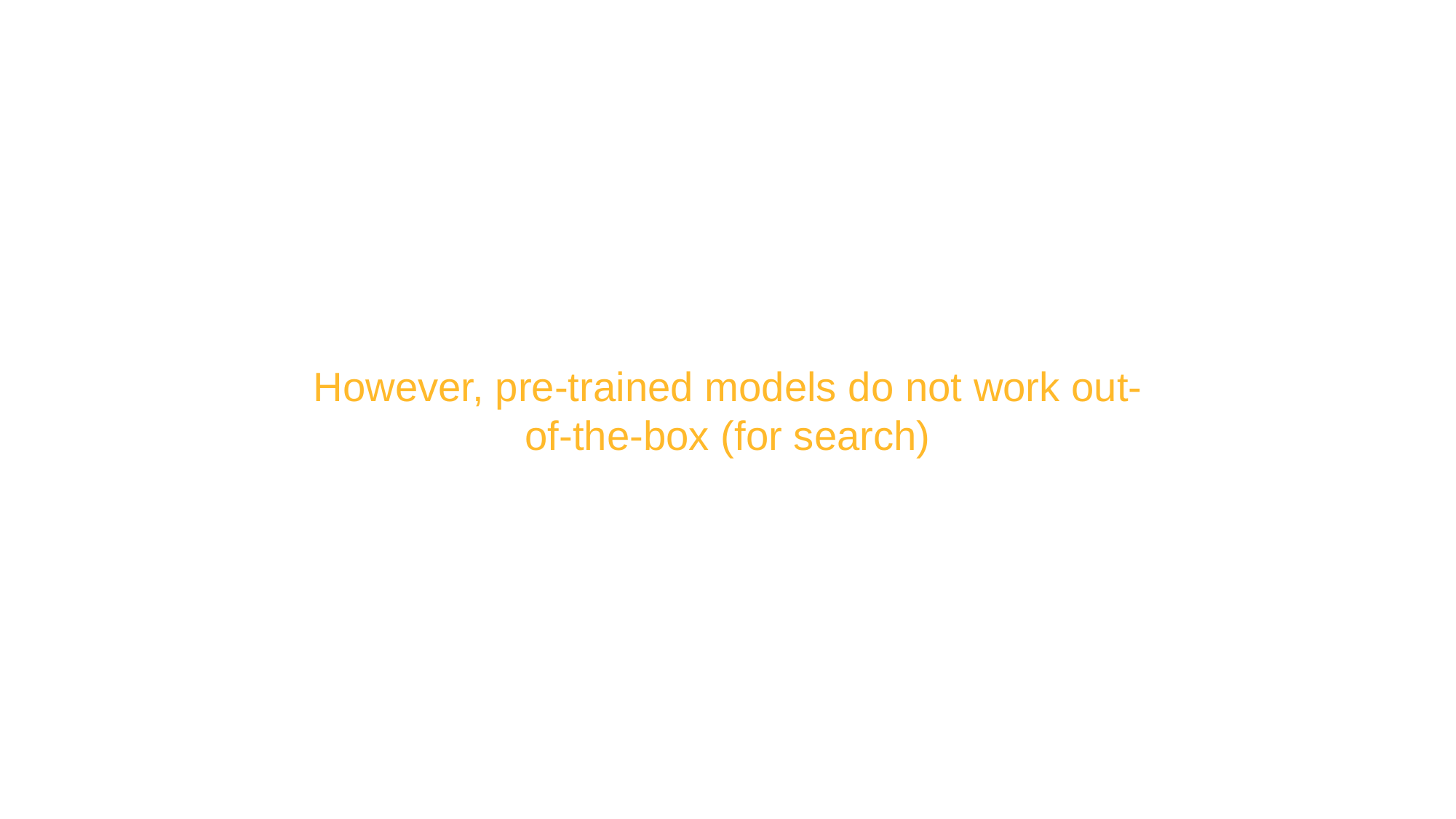

However, pre-trained models do not work out-of-the-box (for search)